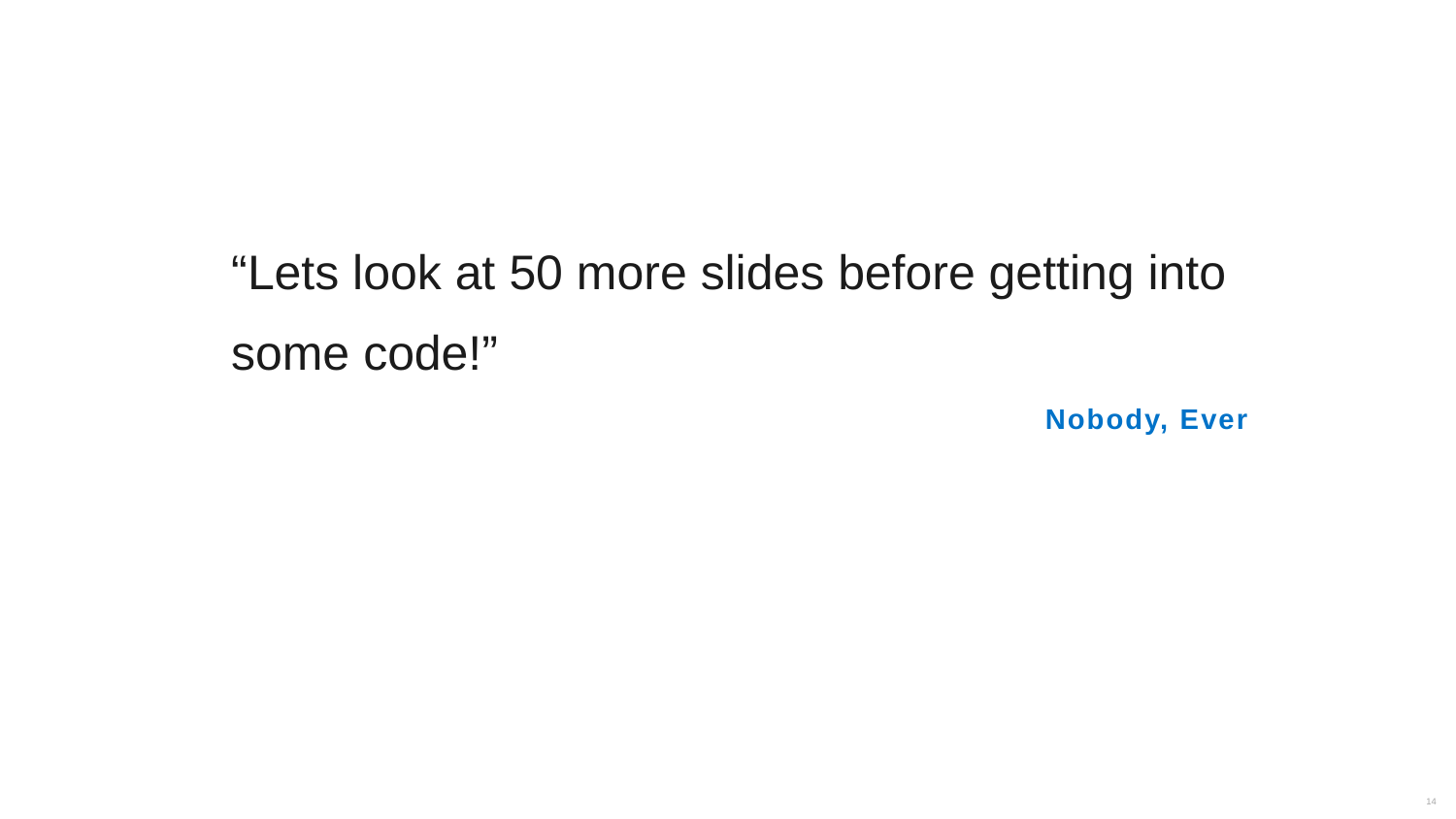

“Lets look at 50 more slides before getting into some code!”
Nobody, Ever
14